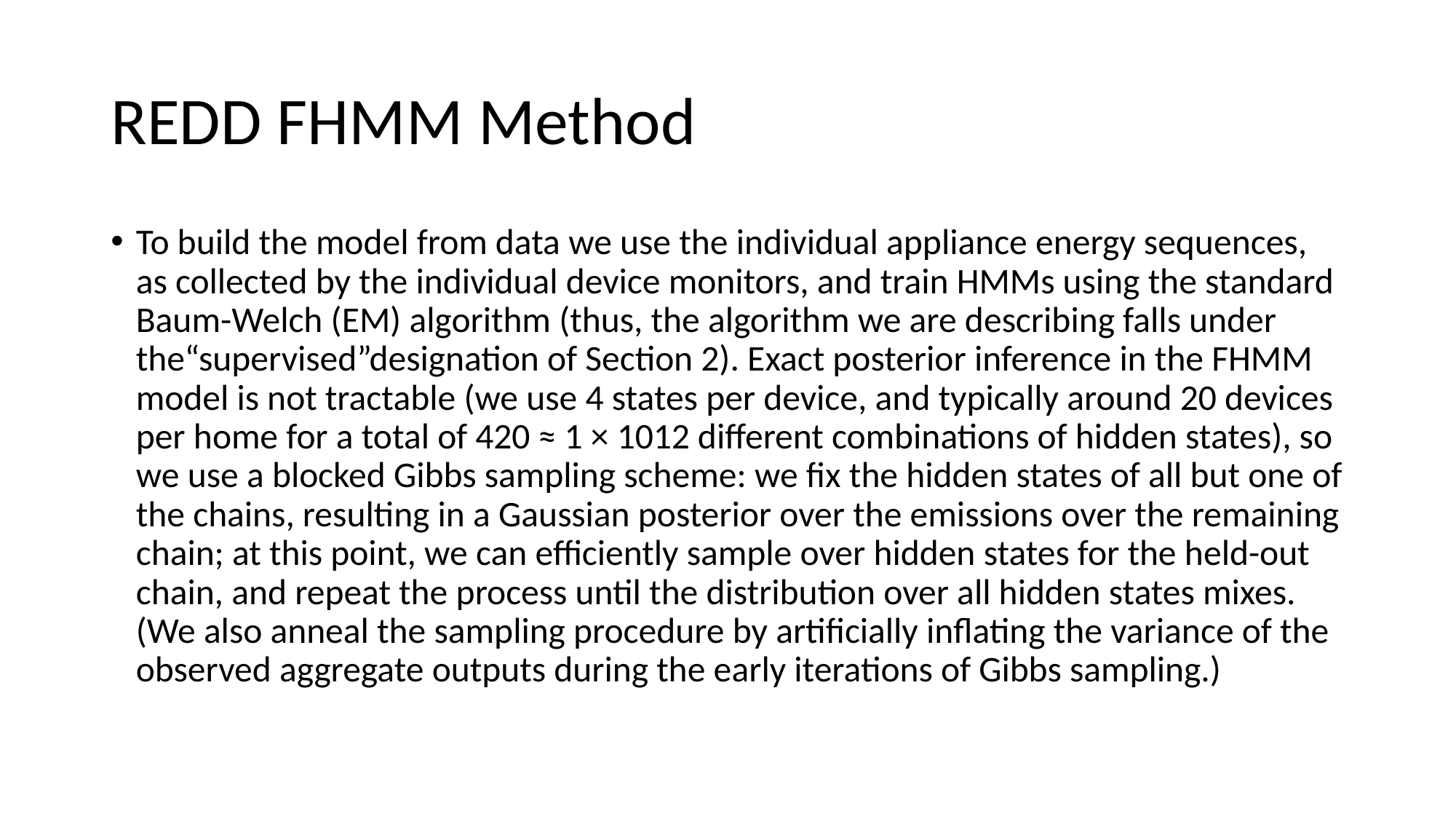

# REDD FHMM Method
To build the model from data we use the individual appliance energy sequences, as collected by the individual device monitors, and train HMMs using the standard Baum-Welch (EM) algorithm (thus, the algorithm we are describing falls under the“supervised”designation of Section 2). Exact posterior inference in the FHMM model is not tractable (we use 4 states per device, and typically around 20 devices per home for a total of 420 ≈ 1 × 1012 diﬀerent combinations of hidden states), so we use a blocked Gibbs sampling scheme: we ﬁx the hidden states of all but one of the chains, resulting in a Gaussian posterior over the emissions over the remaining chain; at this point, we can eﬃciently sample over hidden states for the held-out chain, and repeat the process until the distribution over all hidden states mixes. (We also anneal the sampling procedure by artiﬁcially inﬂating the variance of the observed aggregate outputs during the early iterations of Gibbs sampling.)